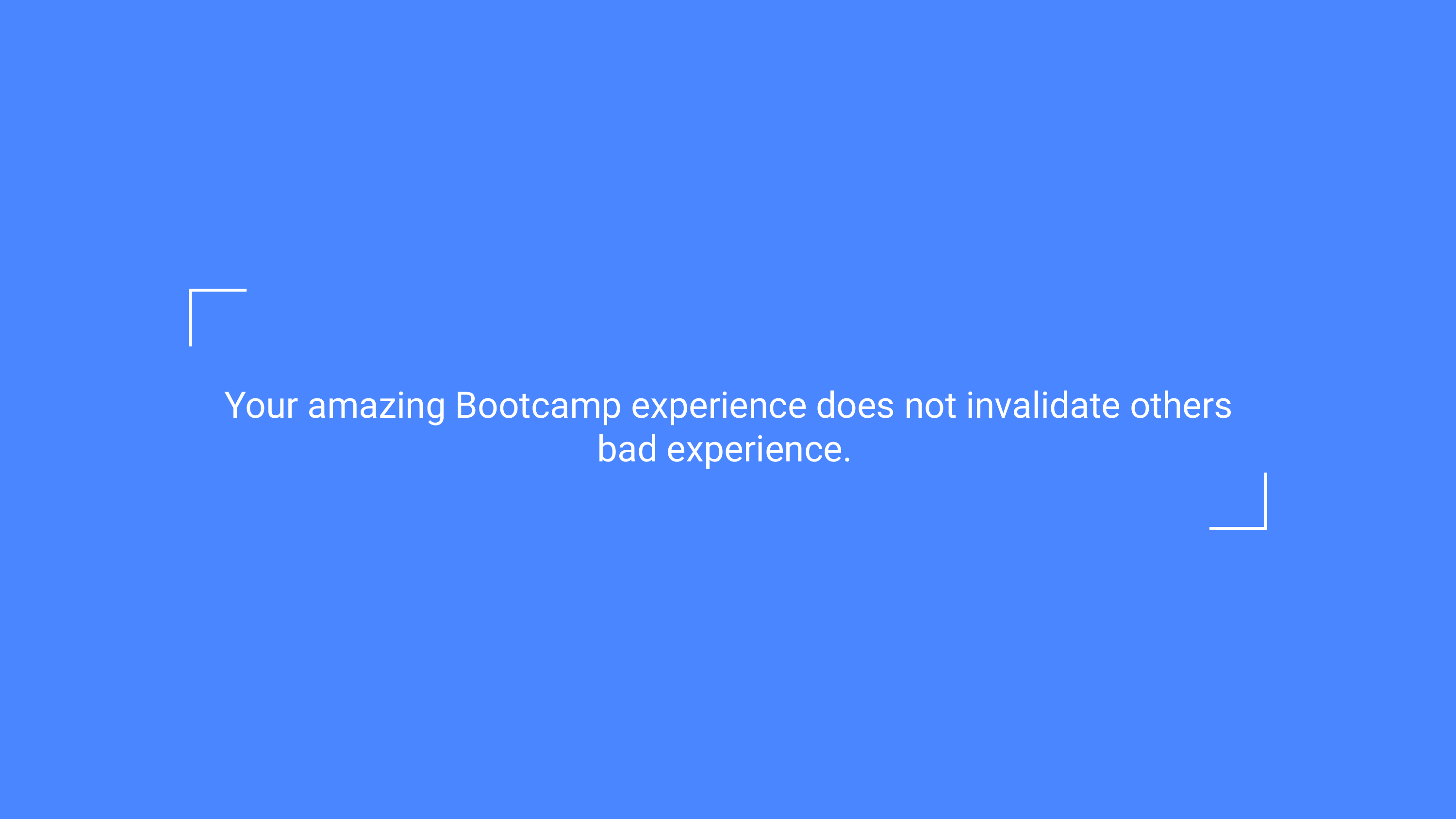

Your amazing Bootcamp experience does not invalidate others bad experience.